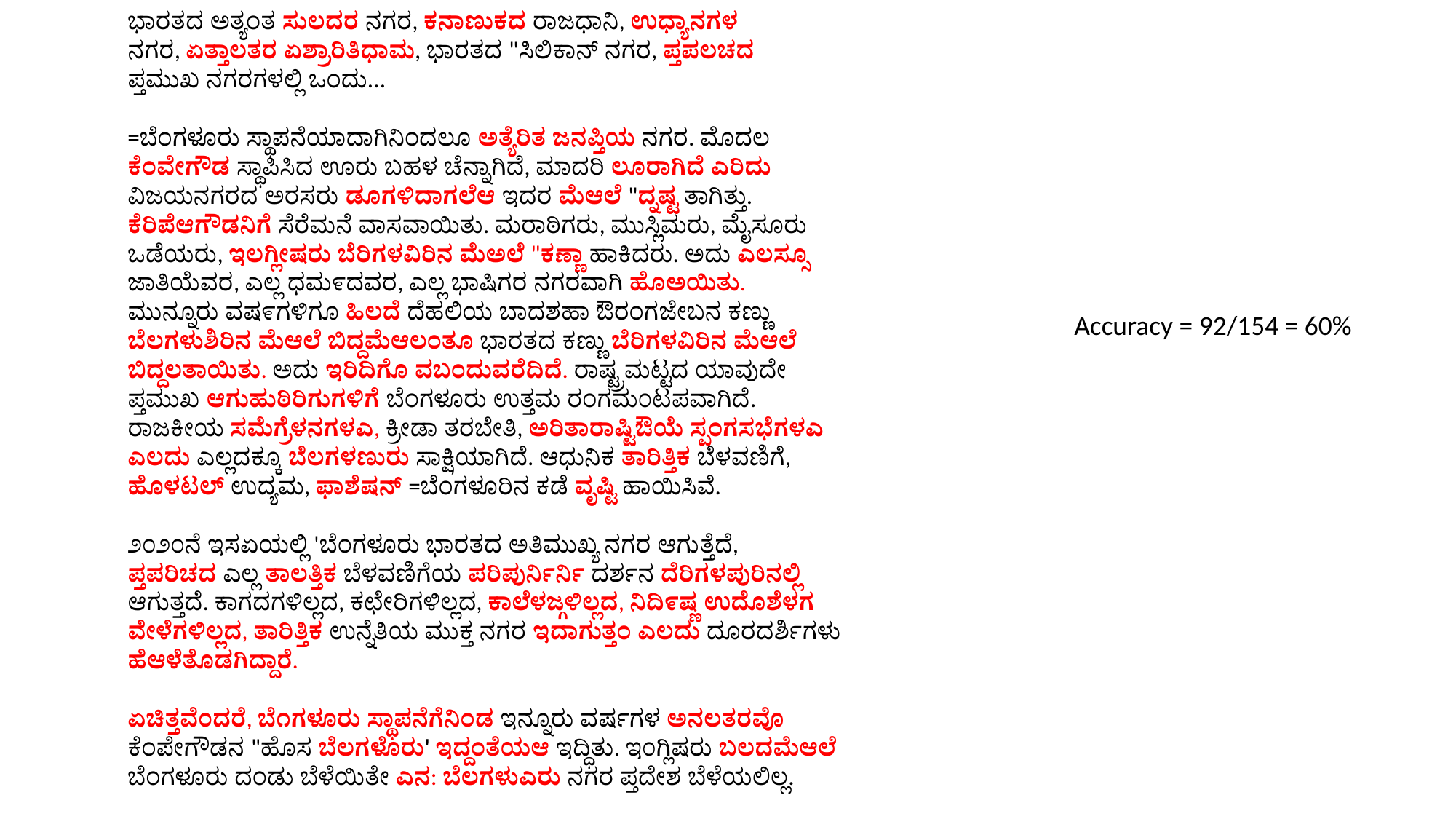

ಭಾರತದ ಅತ್ಯಂತ ಸುಲದರ ನಗರ, ಕನಾಣುಕದ ರಾಜಧಾನಿ, ಉಧ್ಯಾನಗಳ
ನಗರ, ಏತ್ತಾಲತರ ಏಶ್ರಾರಿತಿಧಾಮ, ಭಾರತದ "ಸಿಲಿಕಾನ್ ನಗರ, ಪ್ತಪಲಚದ
ಪ್ತಮುಖ ನಗರಗಳಲ್ಲಿ ಒಂದು...

=ಬೆಂಗಳೂರು ಸ್ಥಾಪನೆಯಾದಾಗಿನಿಂದಲೂ ಅತ್ಯೆರಿತ ಜನಪ್ತಿಯ ನಗರ. ಮೊದಲ
ಕೆಂವೇಗೌಡ ಸ್ಥಾಪಿಸಿದ ಊರು ಬಹಳ ಚೆನ್ನಾಗಿದೆ, ಮಾದರಿ ಲೂರಾಗಿದೆ ಎರಿದು
ವಿಜಯನಗರದ ಅರಸರು ಡೂಗಳಿದಾಗಲೆಆ ಇದರ ಮೆಆಲೆ "ದ್ನಷ್ಟ ತಾಗಿತ್ತು.
ಕೆರಿಪೆಆಗೌಡನಿಗೆ ಸೆರೆಮನೆ ವಾಸವಾಯಿತು. ಮರಾಠಿಗರು, ಮುಸ್ಲಿಮರು, ಮೈಸೂರು
ಒಡೆಯರು, ಇಲಗ್ಲೀಷರು ಬೆರಿಗಳವಿರಿನ ಮೆಅಲೆ "ಕಣ್ಣಾ ಹಾಕಿದರು. ಅದು ಎಲಸ್ಸೂ
ಜಾತಿಯೆವರ, ಎಲ್ಲ ಧಮ೯ದವರ, ಎಲ್ಲ ಭಾಷಿಗರ ನಗರವಾಗಿ ಹೊಅಯಿತು.
ಮುನ್ನೂರು ವಷ೯ಗಳಿಗೂ ಹಿಲದೆ ದೆಹಲಿಯ ಬಾದಶಹಾ ಔರಂಗಜೇಬನ ಕಣ್ಣು
ಬೆಲಗಳುಶಿರಿನ ಮೆಆಲೆ ಬಿದ್ದಮೆಆಲಂತೂ ಭಾರತದ ಕಣ್ಣು ಬೆರಿಗಳವಿರಿನ ಮೆಆಲೆ
ಬಿದ್ದಲತಾಯಿತು. ಅದು ಇರಿದಿಗೊ ವಬಂದುವರೆದಿದೆ. ರಾಷ್ಟ್ರಮಟ್ಟದ ಯಾವುದೇ
ಪ್ತಮುಖ ಆಗುಹುಠಿರಿಗುಗಳಿಗೆ ಬೆಂಗಳೂರು ಉತ್ತಮ ರಂಗಮ೦ಟಪವಾಗಿದೆ.
ರಾಜಕೀಯ ಸಮೆಗ್ರೆಳನಗಳಎ, ಕ್ರೀಡಾ ತರಬೇತಿ, ಅರಿತಾರಾಷ್ಟಿಔಯೆ ಸ್ಪಂಗಸಭೆಗಳಎ
ಎಲದು ಎಲ್ಲದಕ್ಕೂ ಬೆಲಗಳಣುರು ಸಾಕ್ಷಿಯಾಗಿದೆ. ಆಧುನಿಕ ತಾರಿತ್ತಿಕ ಬೆಳವಣಿಗೆ,
ಹೊಳಟಲ್ ಉದ್ಯಮ, ಫಾಶೆಷನ್ =ಬೆಂಗಳೂರಿನ ಕಡೆ ವೃಷ್ಟಿ ಹಾಯಿಸಿವೆ.

೨೦೨೦ನೆ ಇಸಏಯಲ್ಲಿ 'ಬೆಂಗಳೂರು ಭಾರತದ ಅತಿಮುಖ್ಯ ನಗರ ಆಗುತ್ತೆದೆ,
ಪ್ತಪರಿಚದ ಎಲ್ಲ ತಾಲತ್ತಿಕ ಬೆಳವಣಿಗೆಯ ಪರಿಪುರ್ನಿರ್ನಿ ದರ್ಶನ ದೆರಿಗಳಪುರಿನಲ್ಲಿ
ಆಗುತ್ತದೆ. ಕಾಗದಗಳಿಲ್ಲದ, ಕಛೇರಿಗಳಿಲ್ಲದ, ಕಾಲೆಳಜ್ಗಳಿಲ್ಲದ, ನಿದಿ೯ಷ್ಣ ಉದೊಶೆಳಗ
ವೇಳೆಗಳಿಲ್ಲದ, ತಾರಿತ್ತಿಕ ಉನ್ನೆತಿಯ ಮುಕ್ತ ನಗರ ಇದಾಗುತ್ತಂ ಎಲದು ದೂರದರ್ಶಿಗಳು
ಹೆಆಳೆತೊಡಗಿದ್ದಾರೆ.

ಏಚಿತ್ತವೆ೦ದರೆ, ಬೆ೧ಗಳೂರು ಸ್ಥಾಪನೆಗೆನಿಂಡ ಇನ್ನೂರು ವರ್ಷಗಳ ಅನಲತರವೊ
ಕೆಂಪೇಗೌಡನ "ಹೊಸ ಬೆಲಗಳೊರು' ಇದ್ದಂತೆಯಆ ಇದ್ಧಿತು. ಇ೦ಗ್ಲಿಷರು ಬಲದಮೆಆಲೆ
ಬೆಂಗಳೂರು ದಂಡು ಬೆಳೆಯಿತೇ ಎನ: ಬೆಲಗಳುಎರು ನಗರ ಪ್ತದೇಶ ಬೆಳೆಯಲಿಲ್ಲ.

Accuracy = 92/154 = 60%